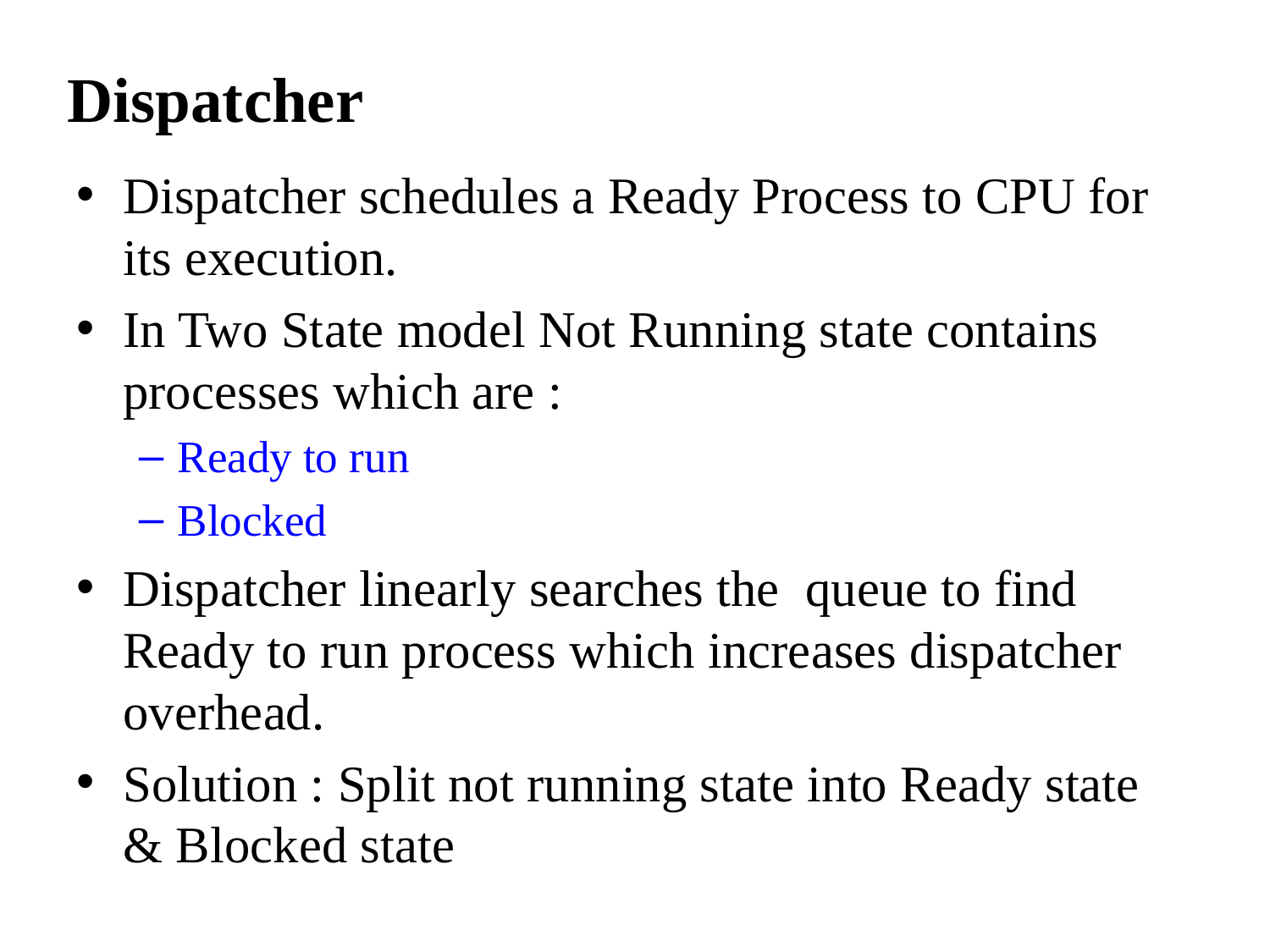

# Dispatcher
Dispatcher schedules a Ready Process to CPU for  its execution.
In Two State model Not Running state contains processes which are :
Ready to run
Blocked
Dispatcher linearly searches the  queue to find Ready to run process which increases dispatcher overhead.
Solution : Split not running state into Ready state & Blocked state